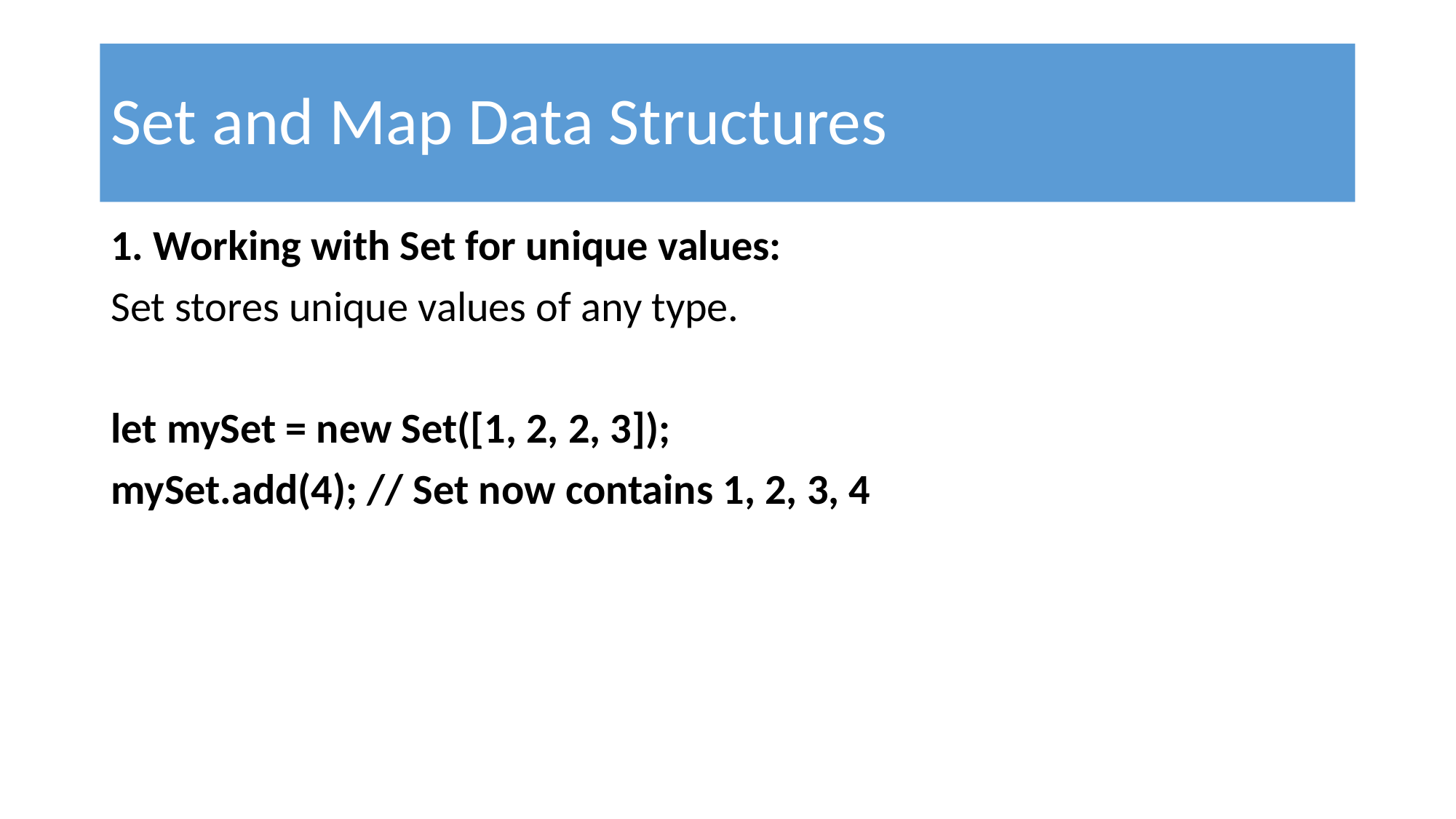

# Set and Map Data Structures
1. Working with Set for unique values:
Set stores unique values of any type.

let mySet = new Set([1, 2, 2, 3]);
mySet.add(4); // Set now contains 1, 2, 3, 4